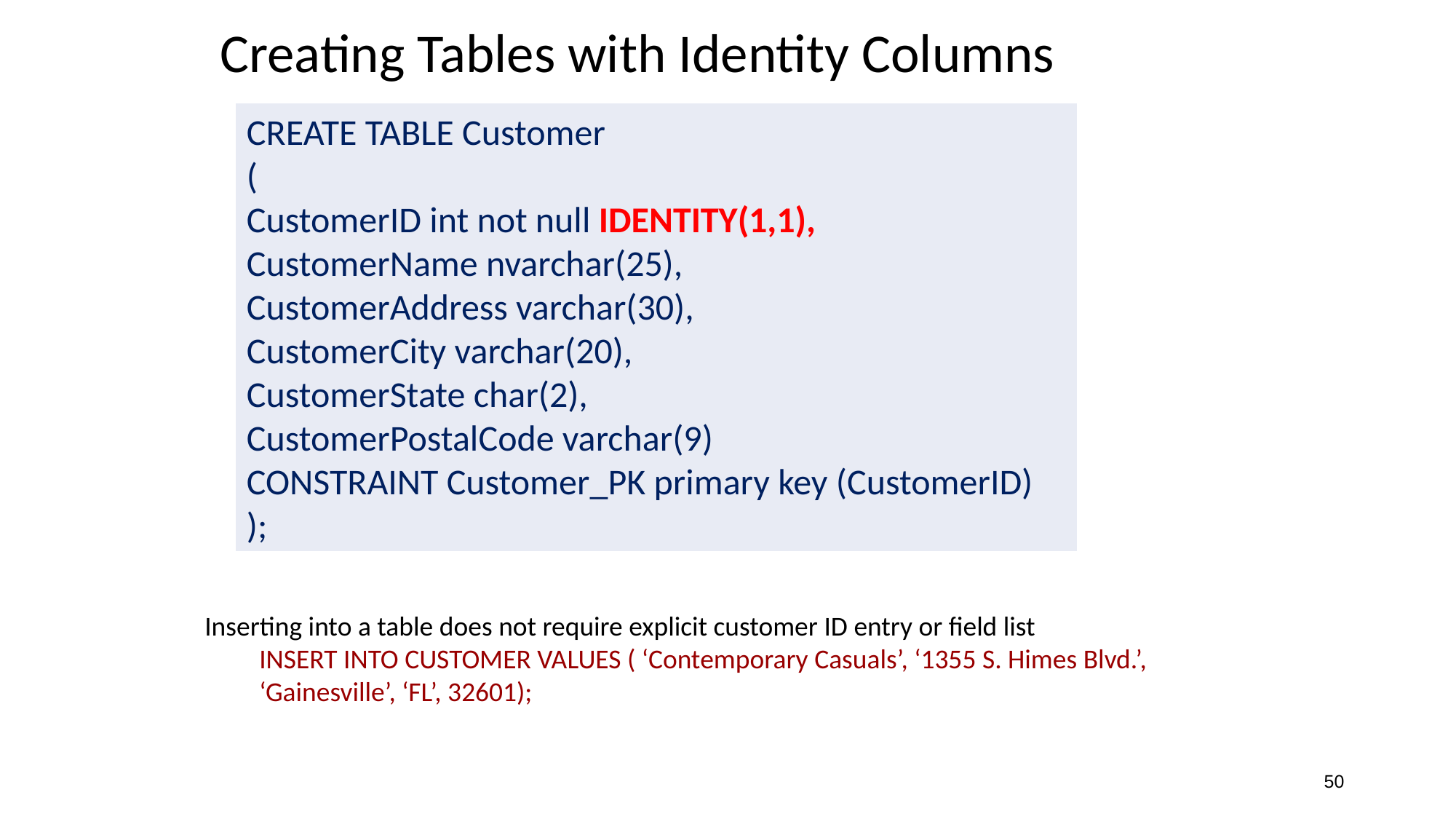

# Creating Tables with Identity Columns
CREATE TABLE Customer
(
CustomerID int not null IDENTITY(1,1),
CustomerName nvarchar(25),
CustomerAddress varchar(30),
CustomerCity varchar(20),
CustomerState char(2),
CustomerPostalCode varchar(9)
CONSTRAINT Customer_PK primary key (CustomerID)
);
Inserting into a table does not require explicit customer ID entry or field list
INSERT INTO CUSTOMER VALUES ( ‘Contemporary Casuals’, ‘1355 S. Himes Blvd.’, ‘Gainesville’, ‘FL’, 32601);
50